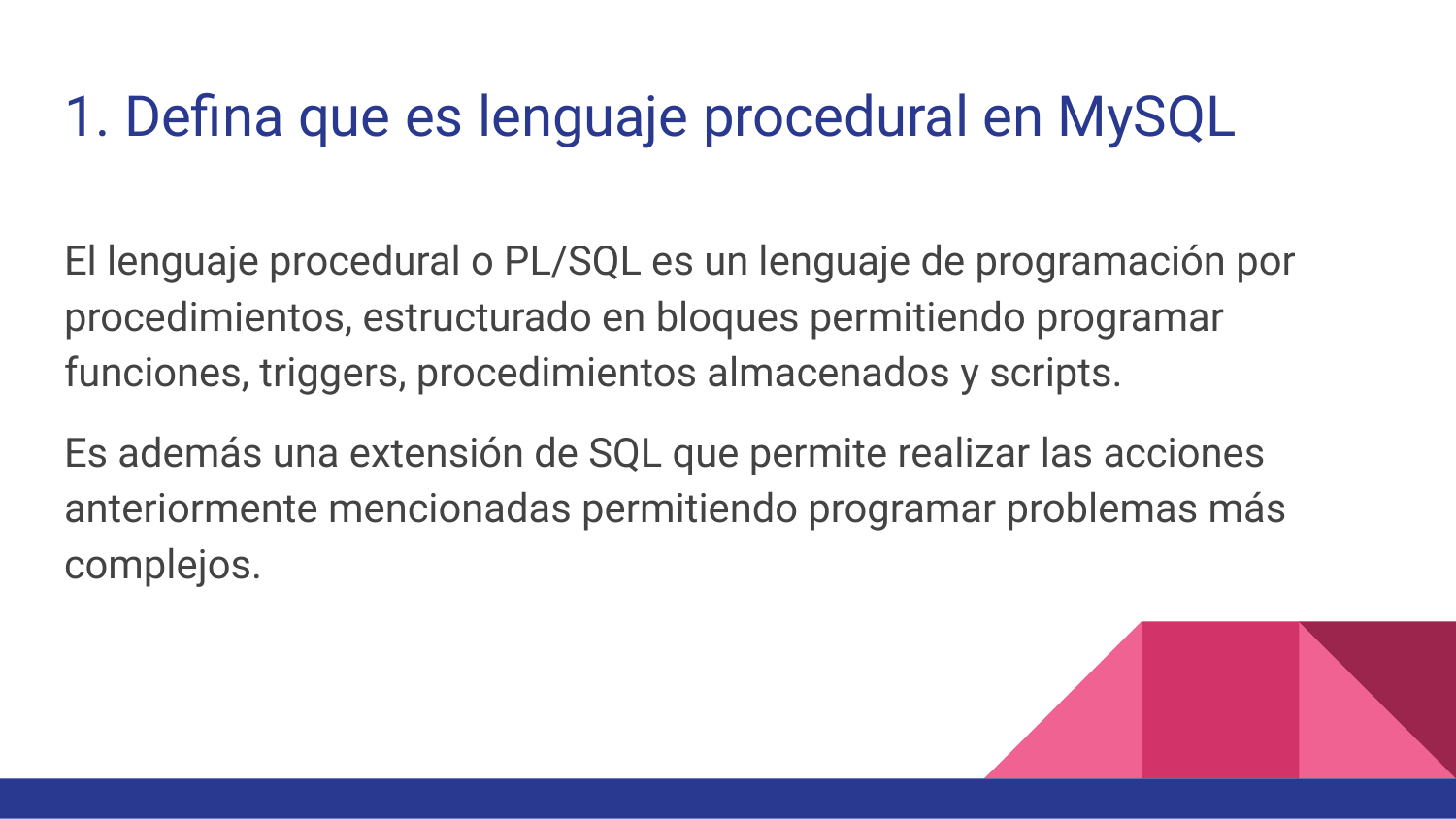

# 1. Defina que es lenguaje procedural en MySQL
El lenguaje procedural o PL/SQL es un lenguaje de programación por procedimientos, estructurado en bloques permitiendo programar funciones, triggers, procedimientos almacenados y scripts.
Es además una extensión de SQL que permite realizar las acciones anteriormente mencionadas permitiendo programar problemas más complejos.